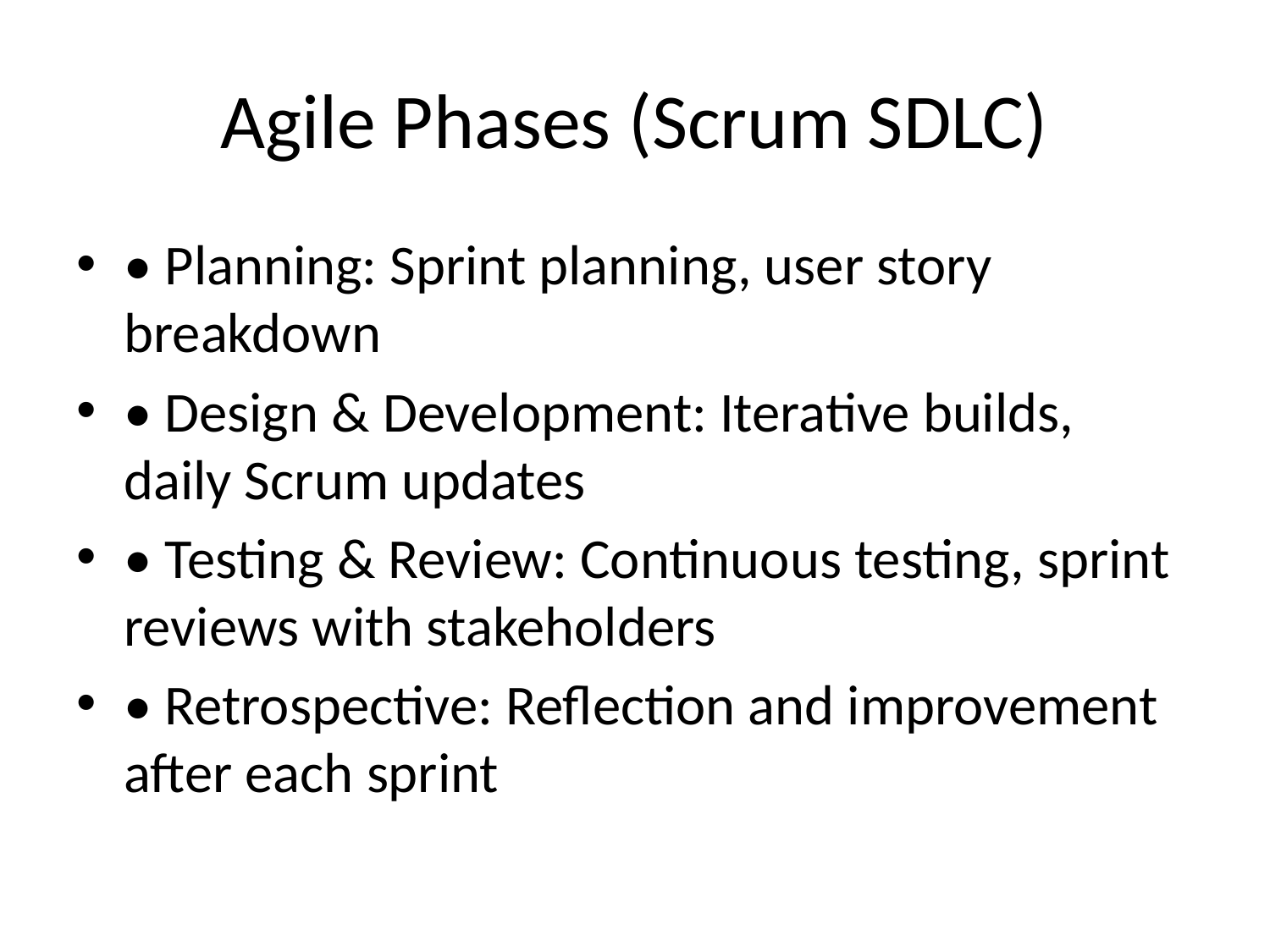

# Agile Phases (Scrum SDLC)
• Planning: Sprint planning, user story breakdown
• Design & Development: Iterative builds, daily Scrum updates
• Testing & Review: Continuous testing, sprint reviews with stakeholders
• Retrospective: Reflection and improvement after each sprint